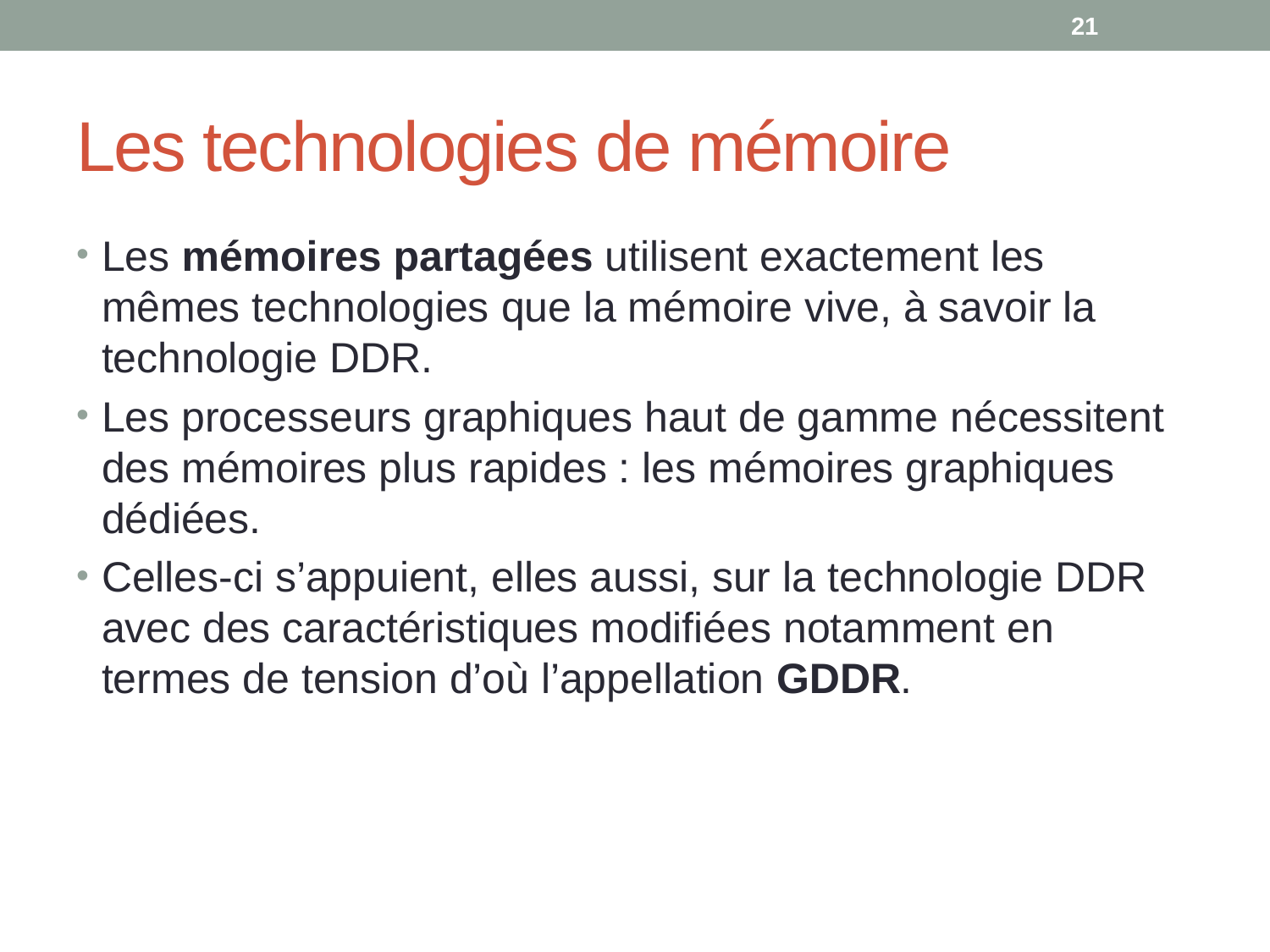

21
# Les technologies de mémoire
Les mémoires partagées utilisent exactement les mêmes technologies que la mémoire vive, à savoir la technologie DDR.
Les processeurs graphiques haut de gamme nécessitent des mémoires plus rapides : les mémoires graphiques dédiées.
Celles-ci s’appuient, elles aussi, sur la technologie DDR avec des caractéristiques modifiées notamment en termes de tension d’où l’appellation GDDR.